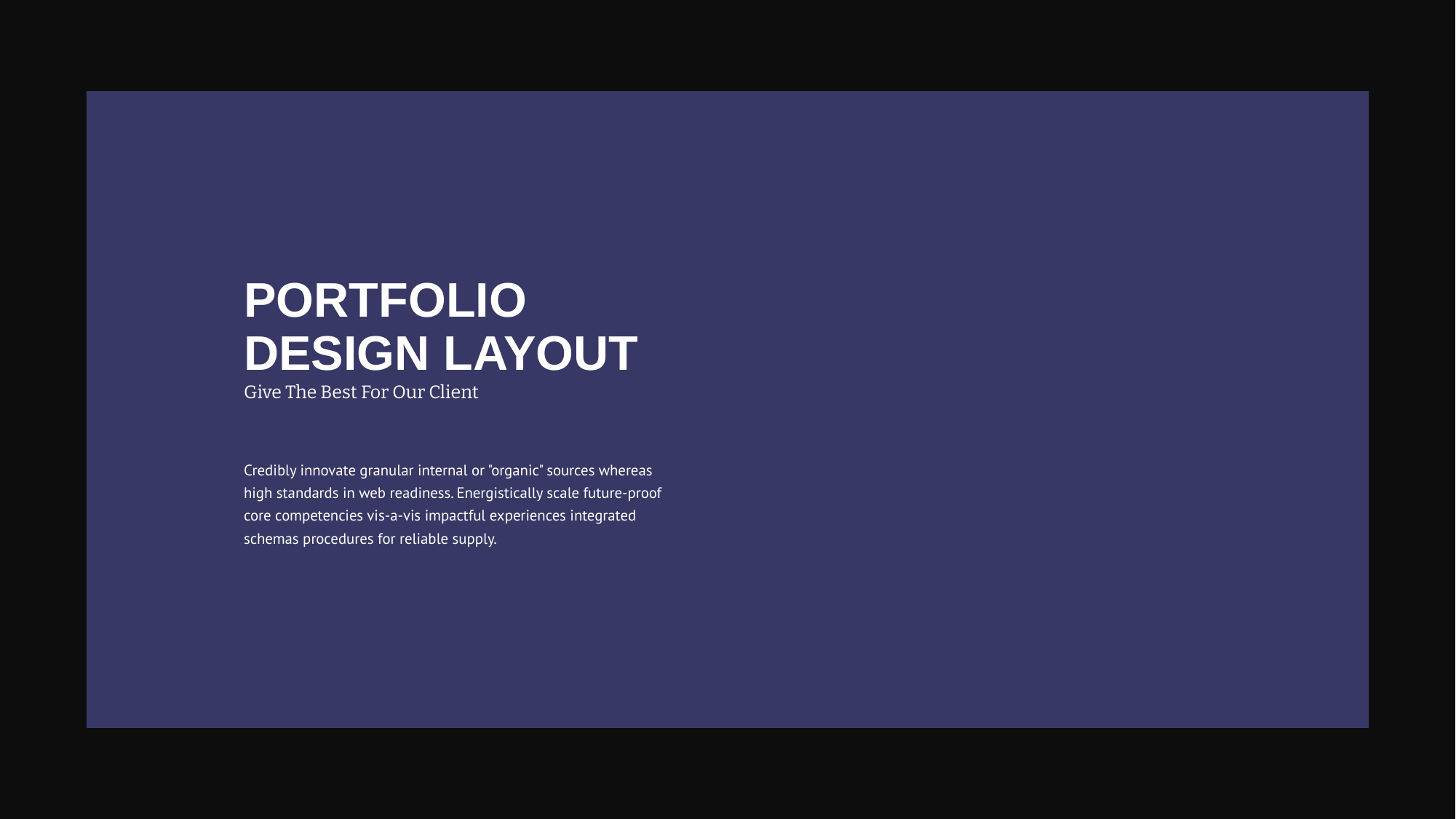

PORTFOLIO
DESIGN LAYOUT
Give The Best For Our Client
Credibly innovate granular internal or "organic" sources whereas high standards in web readiness. Energistically scale future-proof core competencies vis-a-vis impactful experiences integrated schemas procedures for reliable supply.